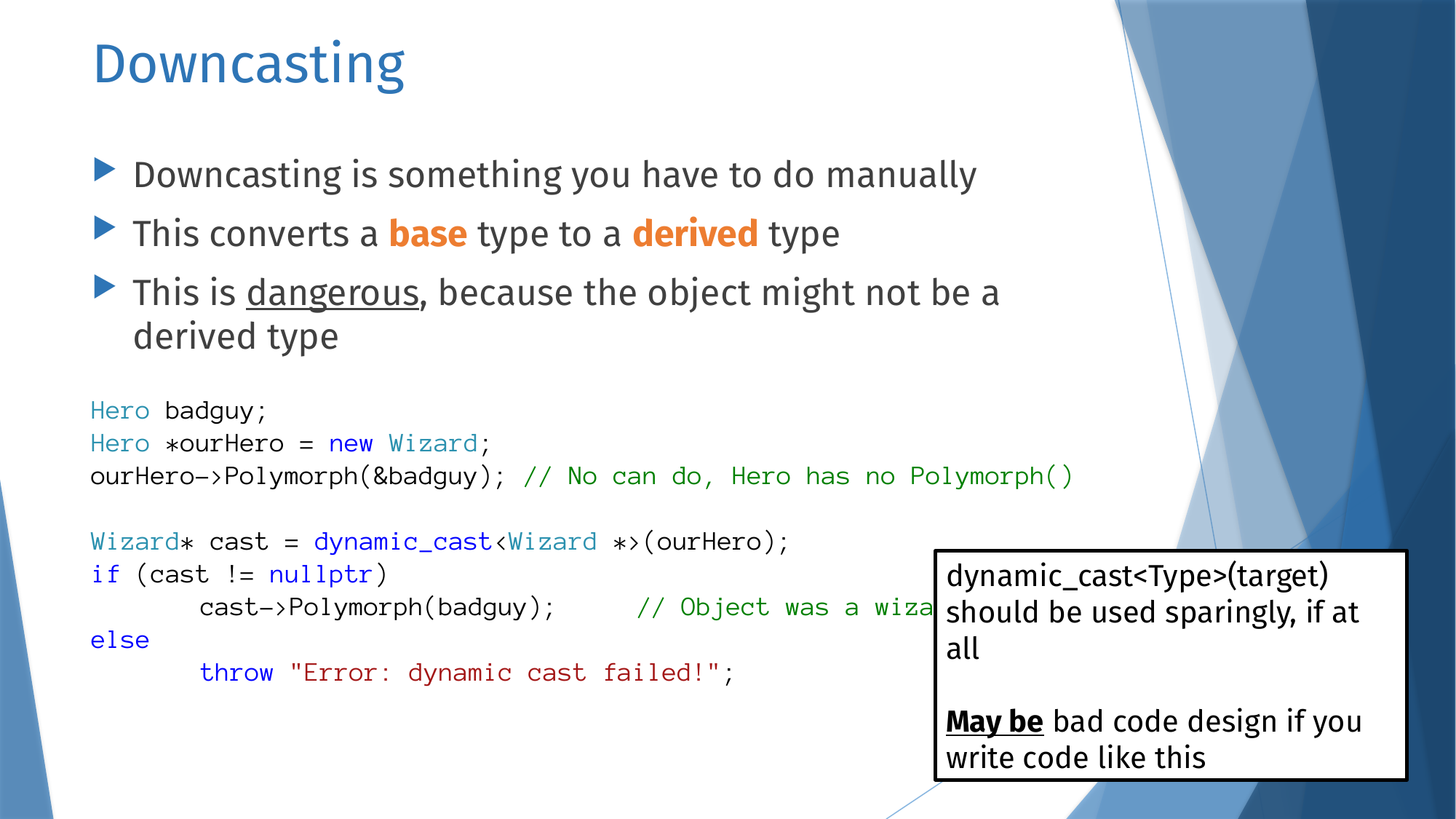

# Downcasting
Downcasting is something you have to do manually
This converts a base type to a derived type
This is dangerous, because the object might not be a derived type
Hero badguy;
Hero *ourHero = new Wizard;
ourHero->Polymorph(&badguy); // No can do, Hero has no Polymorph()

Wizard* cast = dynamic_cast<Wizard *>(ourHero);
if (cast != nullptr)
	cast->Polymorph(badguy); 	// Object was a wizard!
else
	throw "Error: dynamic cast failed!";

dynamic_cast<Type>(target) should be used sparingly, if at all

May be bad code design if you write code like this